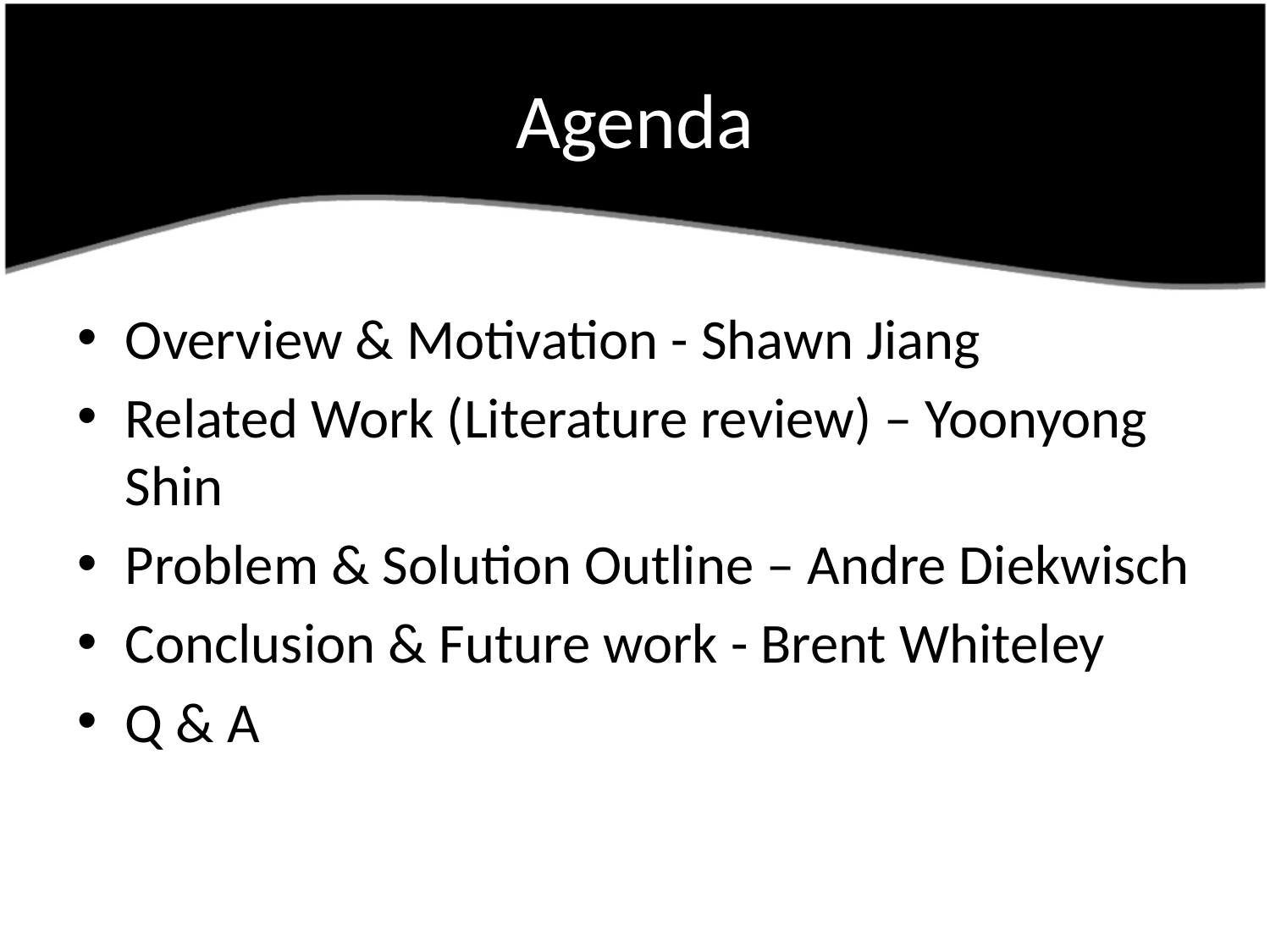

# Agenda
Overview & Motivation - Shawn Jiang
Related Work (Literature review) – Yoonyong Shin
Problem & Solution Outline – Andre Diekwisch
Conclusion & Future work - Brent Whiteley
Q & A